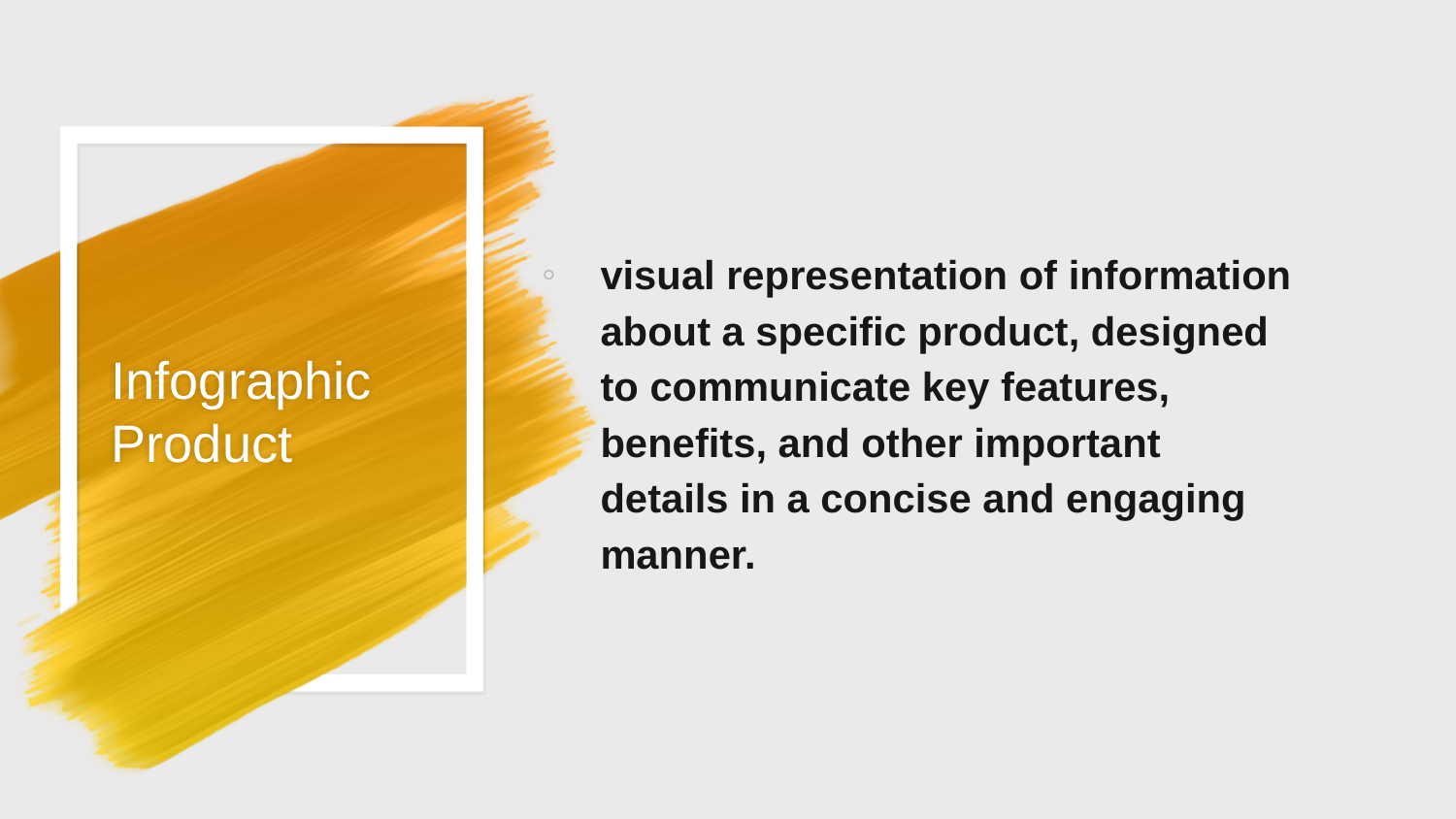

visual representation of information about a specific product, designed to communicate key features, benefits, and other important details in a concise and engaging manner.
# Infographic Product